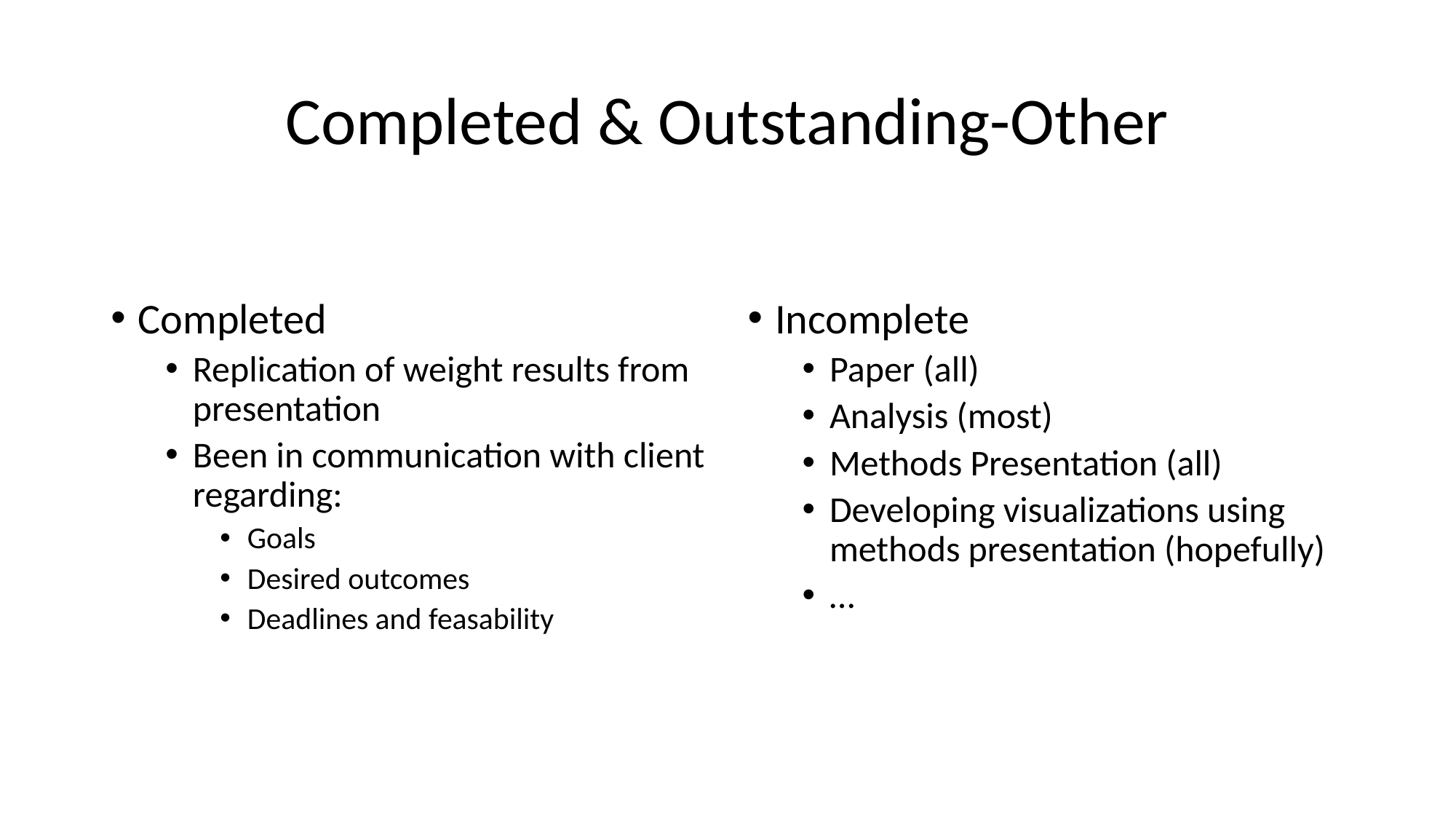

# Completed & Outstanding-Other
Completed
Replication of weight results from presentation
Been in communication with client regarding:
Goals
Desired outcomes
Deadlines and feasability

Incomplete
Paper (all)
Analysis (most)
Methods Presentation (all)
Developing visualizations using methods presentation (hopefully)
…